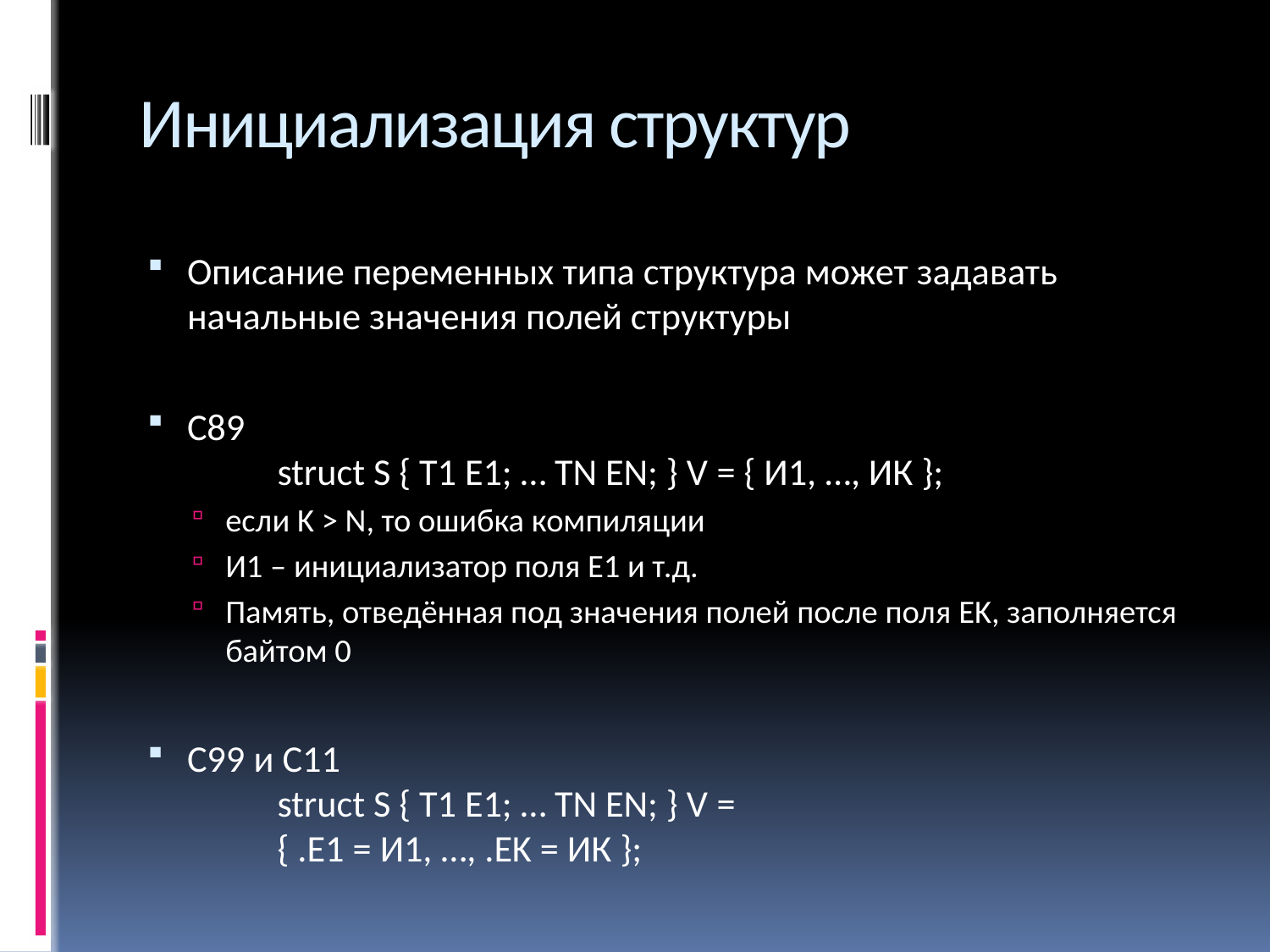

# Инициализация структур
Описание переменных типа структура может задавать начальные значения полей структуры

С89
	struct S { T1 E1; … TN EN; } V = { И1, …, ИК };
если K > N, то ошибка компиляции
И1 – инициализатор поля Е1 и т.д.
Память, отведённая под значения полей после поля EK, заполняется байтом 0

С99 и С11
	struct S { T1 E1; … TN EN; } V =
				{ .E1 = И1, …, .EK = ИК };